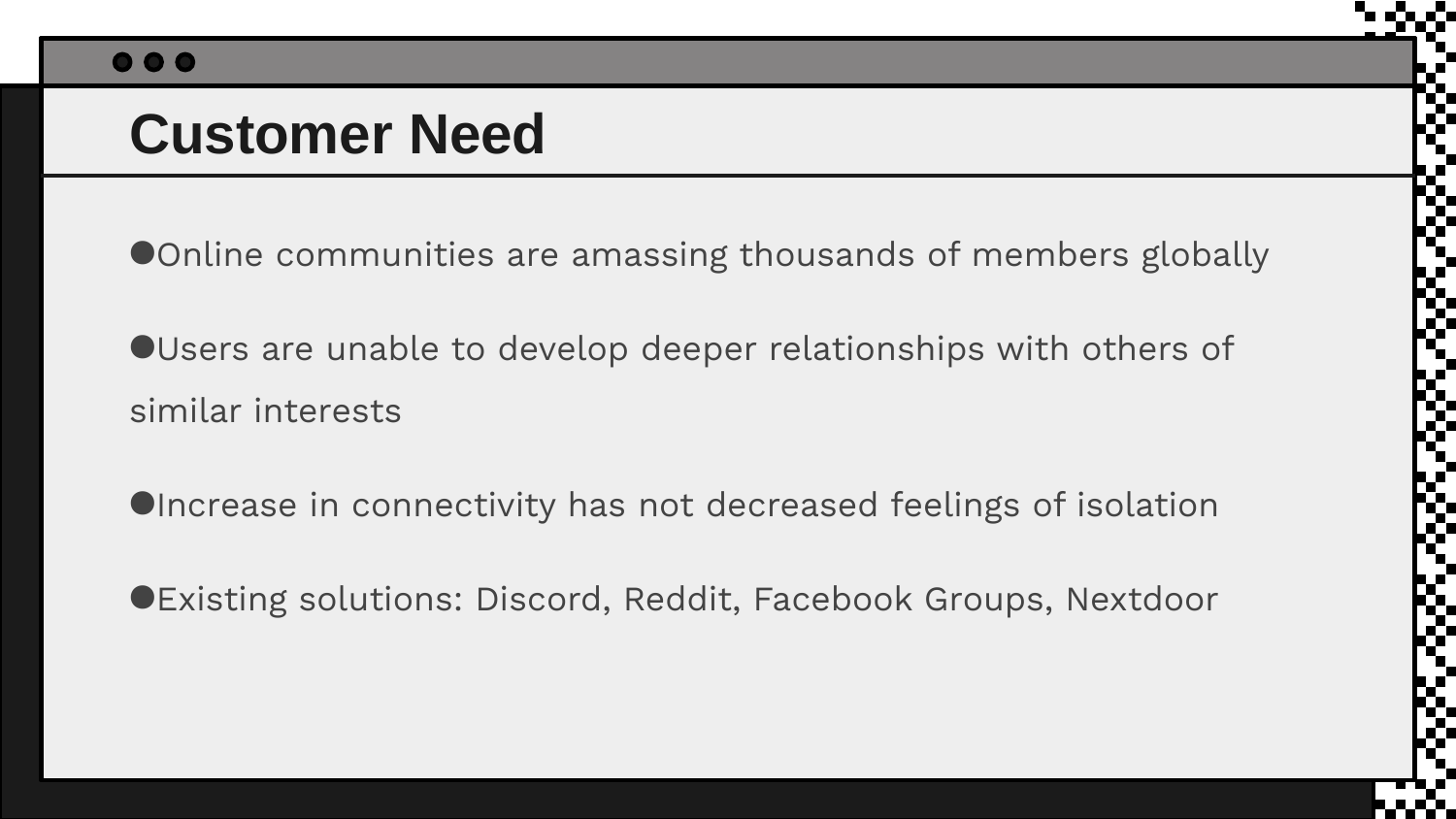

# Customer Need
Online communities are amassing thousands of members globally
Users are unable to develop deeper relationships with others of similar interests
Increase in connectivity has not decreased feelings of isolation
Existing solutions: Discord, Reddit, Facebook Groups, Nextdoor